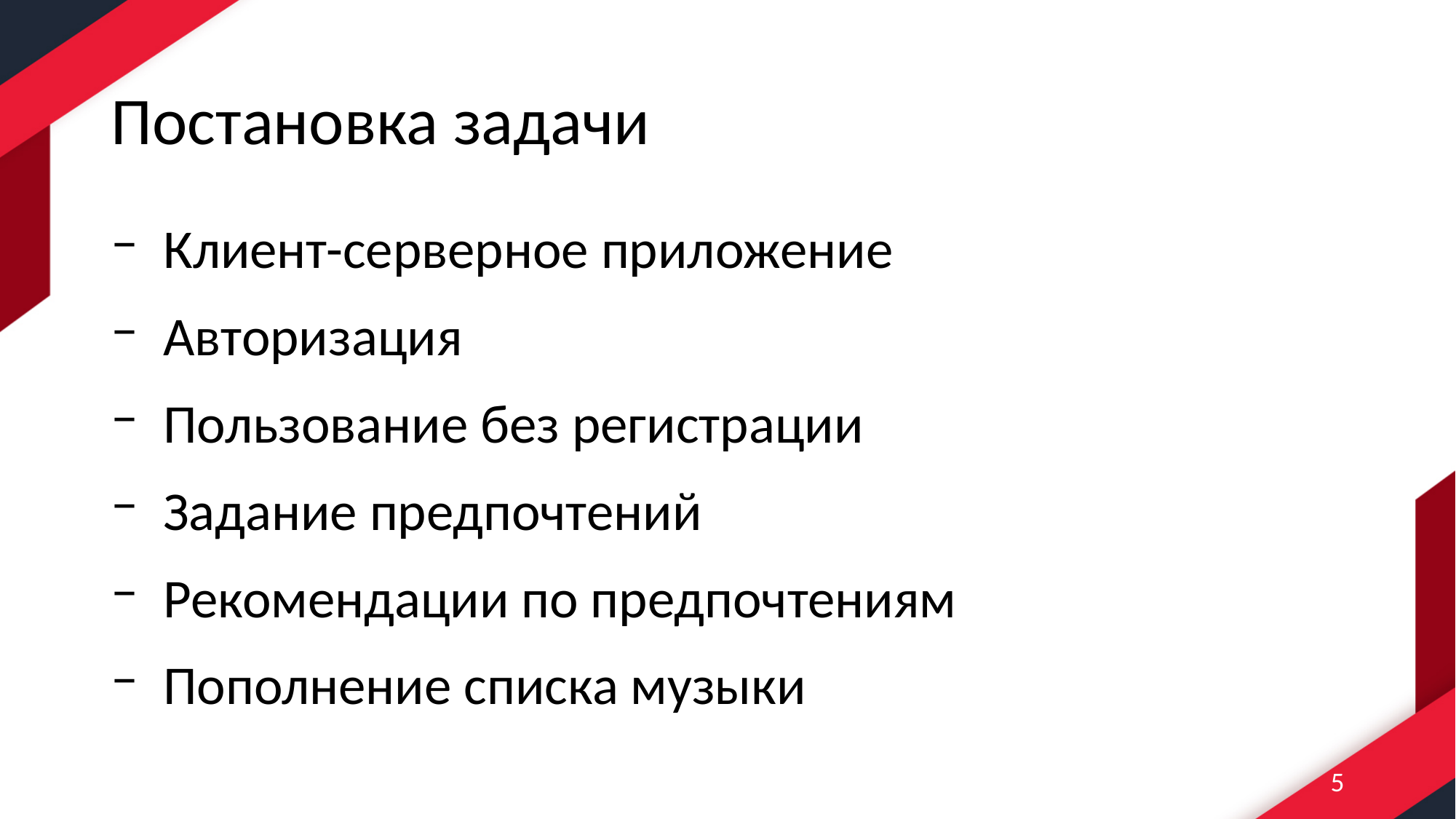

# Постановка задачи
  Клиент-серверное приложение
  Авторизация
  Пользование без регистрации
  Задание предпочтений
  Рекомендации по предпочтениям
  Пополнение списка музыки
5